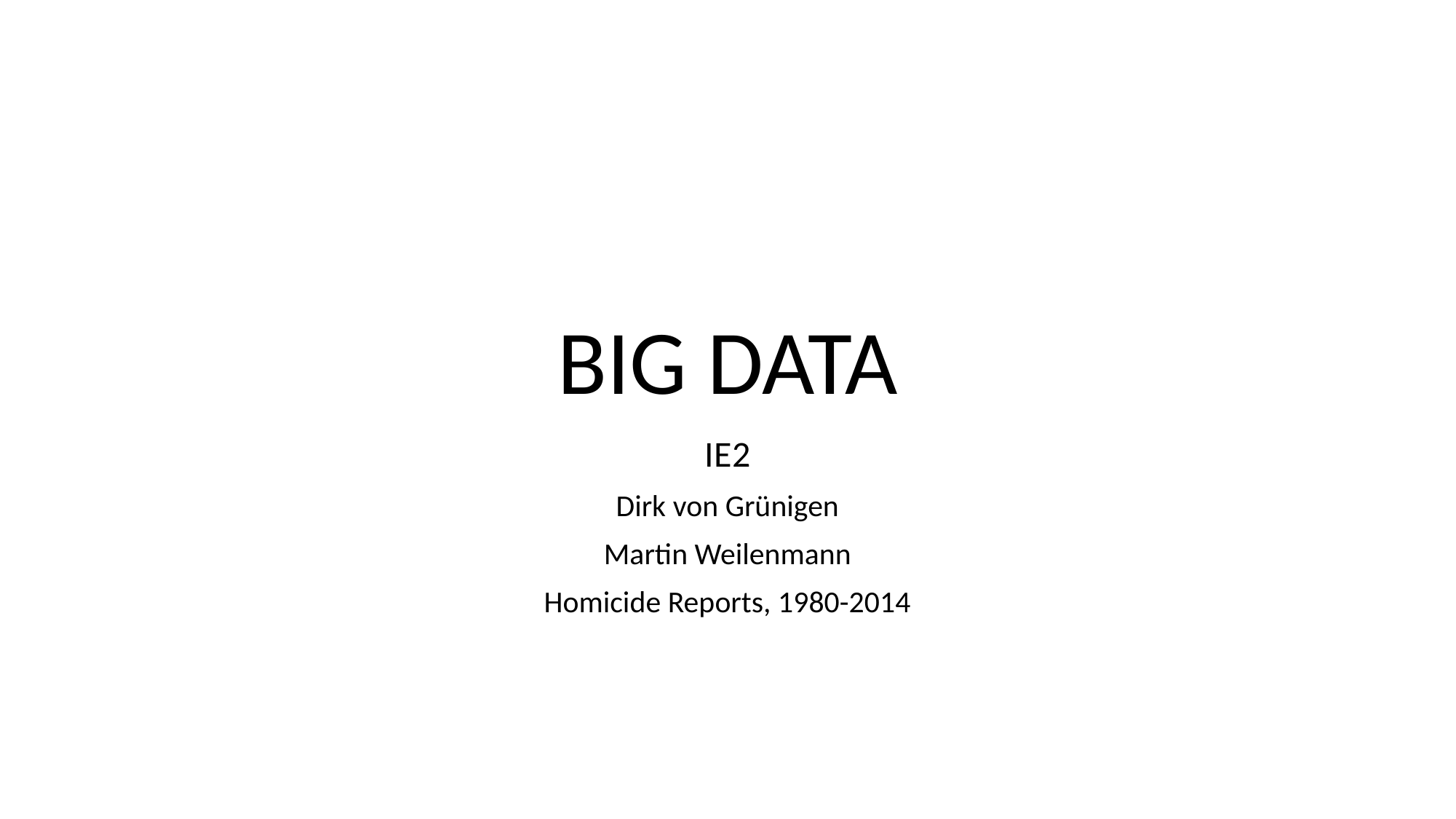

# BIG DATA
IE2
Dirk von Grünigen
Martin Weilenmann
Homicide Reports, 1980-2014